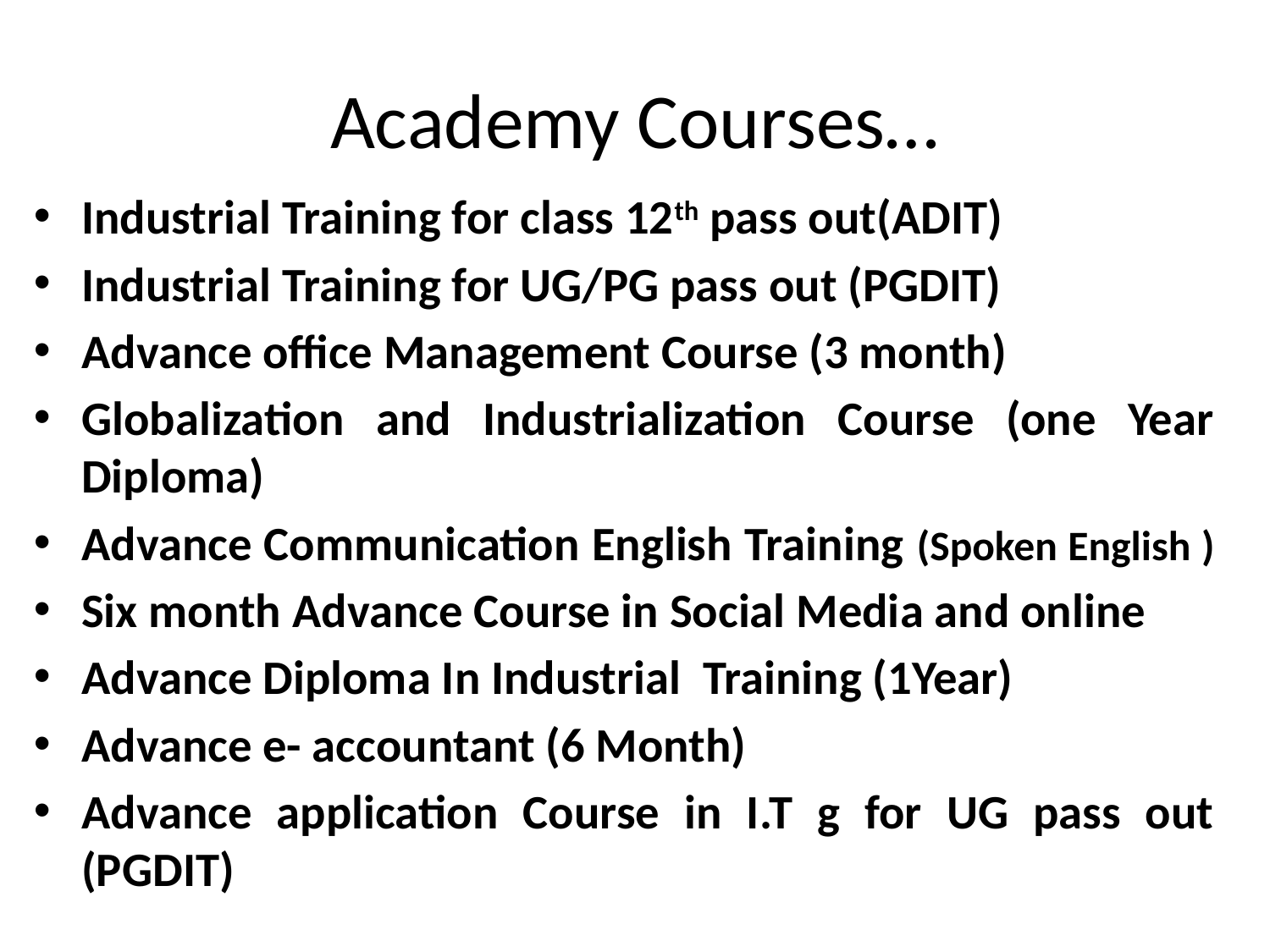

# Academy Courses…
Industrial Training for class 12th pass out(ADIT)
Industrial Training for UG/PG pass out (PGDIT)
Advance office Management Course (3 month)
Globalization and Industrialization Course (one Year Diploma)
Advance Communication English Training (Spoken English )
Six month Advance Course in Social Media and online
Advance Diploma In Industrial  Training (1Year)
Advance e- accountant (6 Month)
Advance application Course in I.T g for UG pass out (PGDIT)